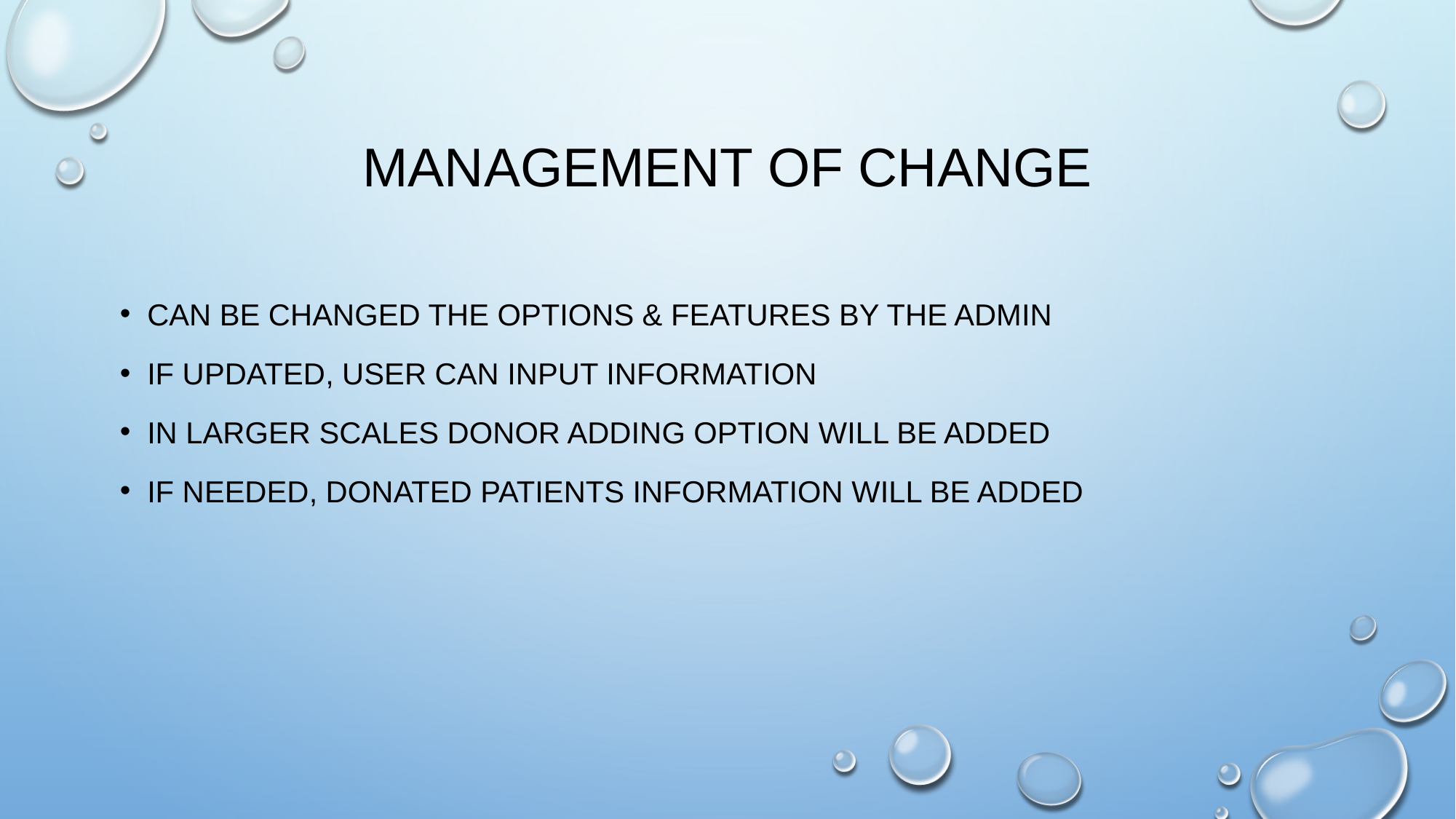

# Management of change
can be changed the options & features by the admin
if updated, user can input information
in larger scales donor adding option will be added
if needed, donated patients information will be added